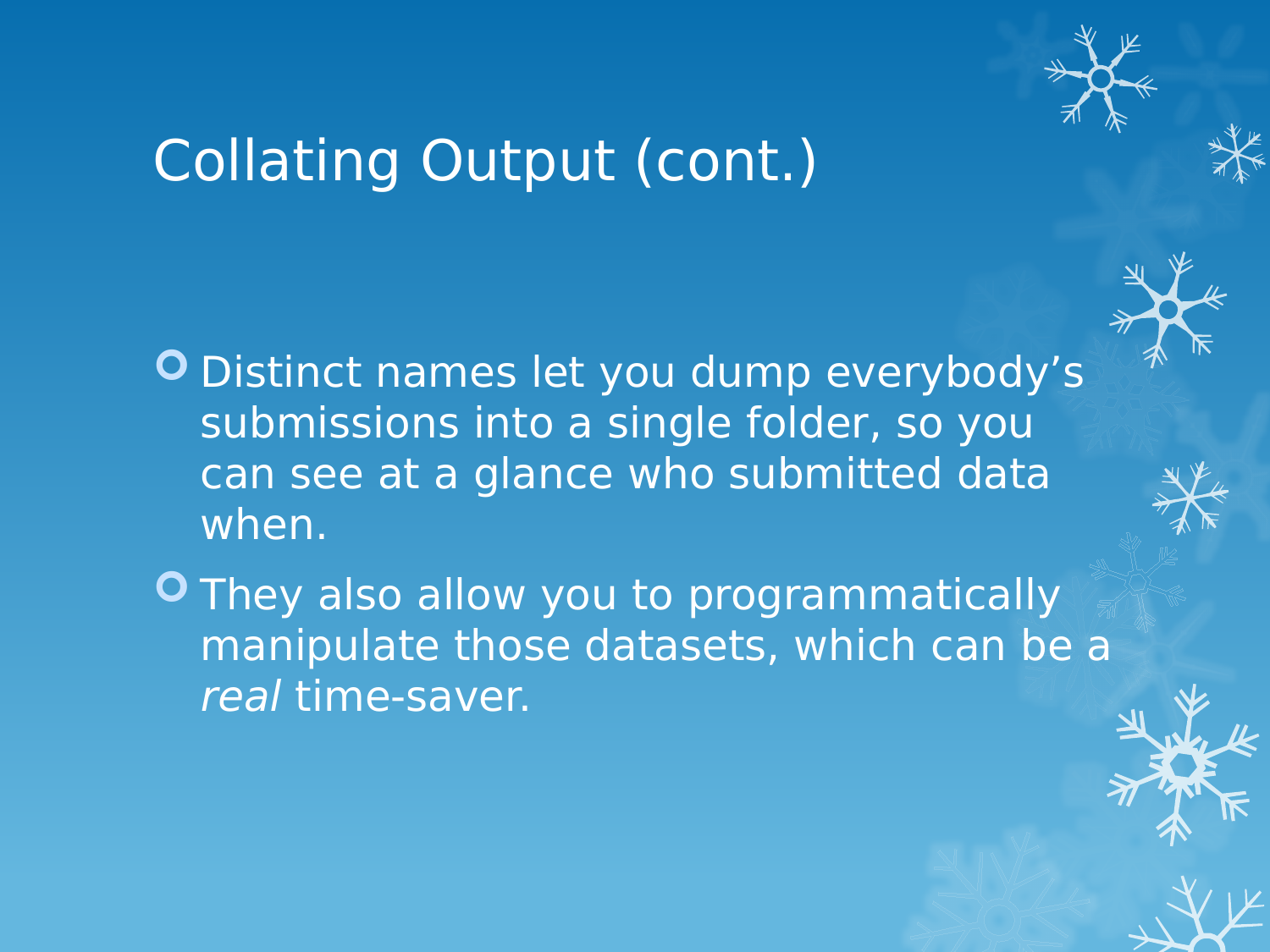

# Collating Output (cont.)
Distinct names let you dump everybody’s submissions into a single folder, so you can see at a glance who submitted data when.
They also allow you to programmatically manipulate those datasets, which can be a real time-saver.